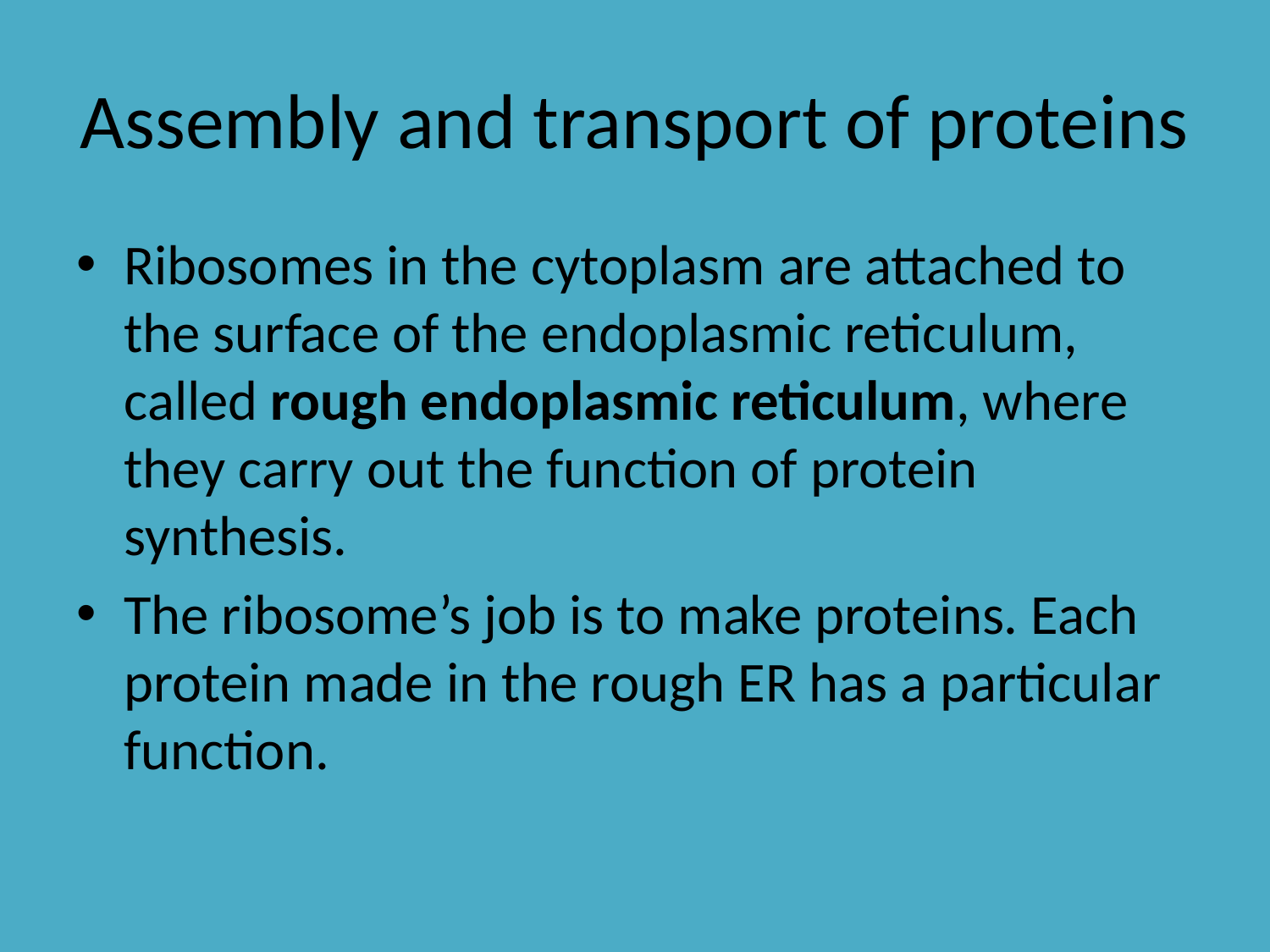

# Assembly and transport of proteins
Ribosomes in the cytoplasm are attached to the surface of the endoplasmic reticulum, called rough endoplasmic reticulum, where they carry out the function of protein synthesis.
The ribosome’s job is to make proteins. Each protein made in the rough ER has a particular function.